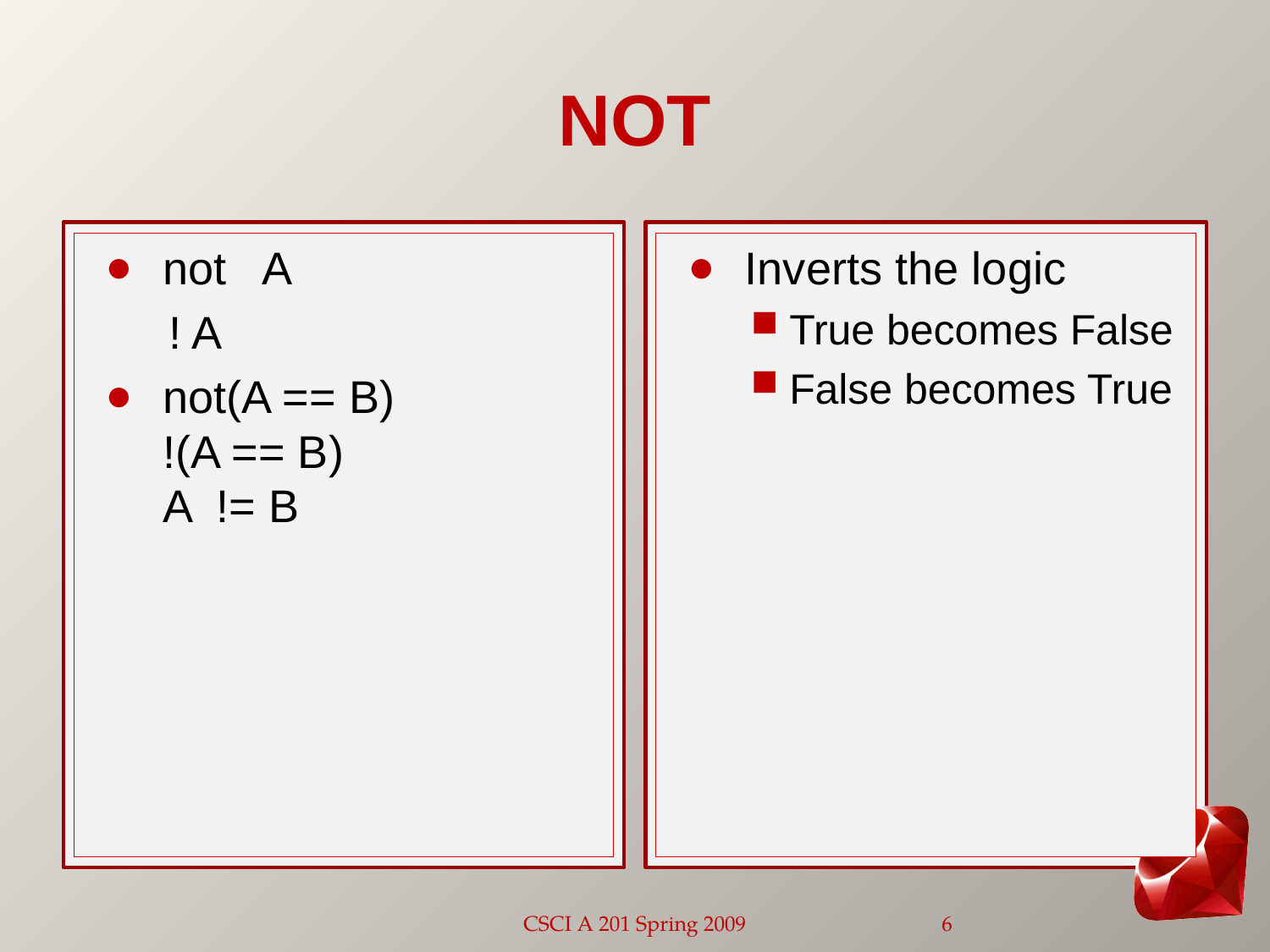

# NOT
not   A
     ! A
not(A == B)
!(A == B)
A  != B

Inverts the logic
True becomes False
False becomes True
CSCI A 201 Spring 2009
6